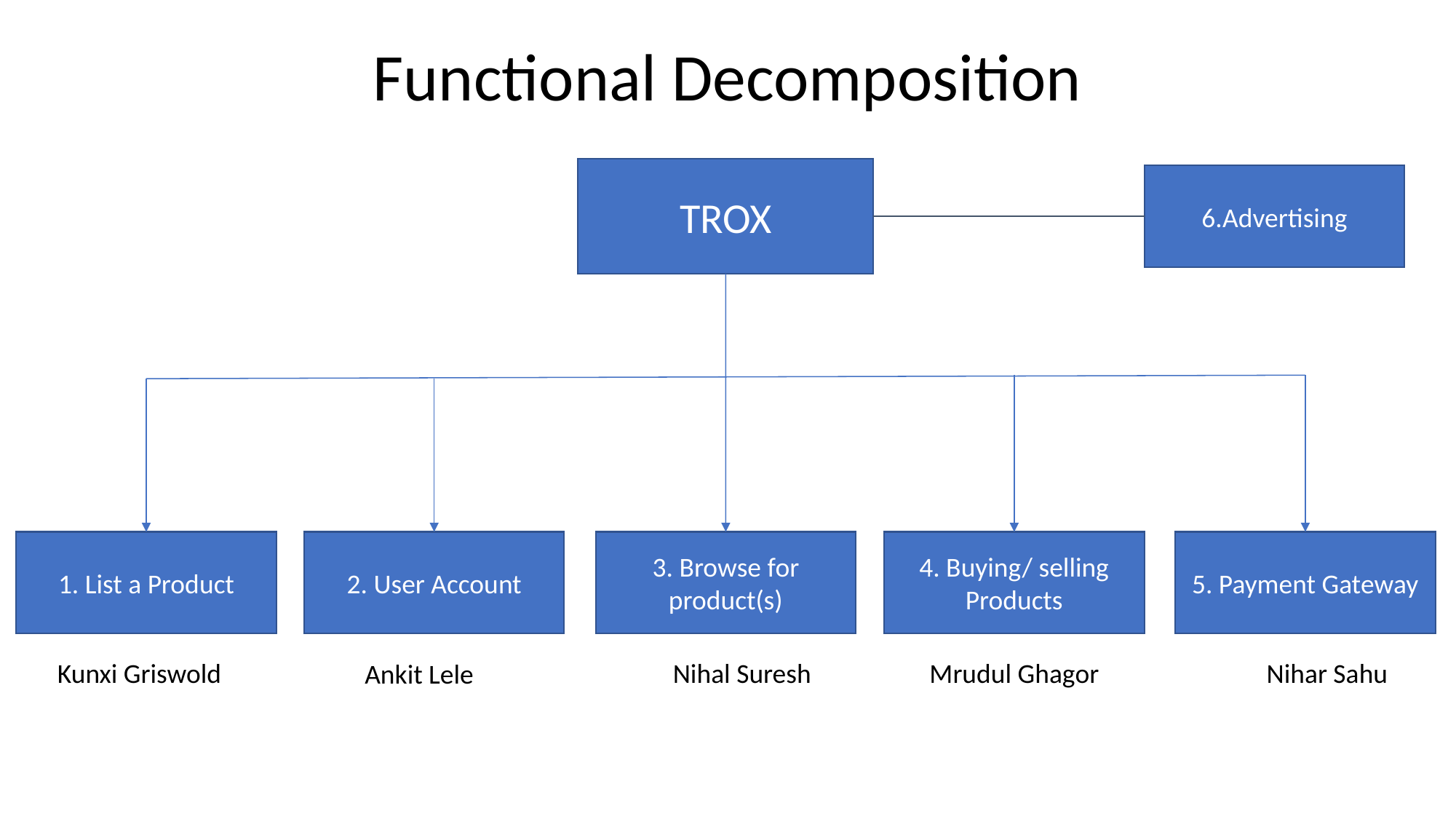

# Functional Decomposition
TROX
6.Advertising
2. User Account
4. Buying/ selling
Products
5. Payment Gateway
3. Browse for product(s)
1. List a Product
Nihal Suresh
Kunxi Griswold
Mrudul Ghagor
Nihar Sahu
Ankit Lele